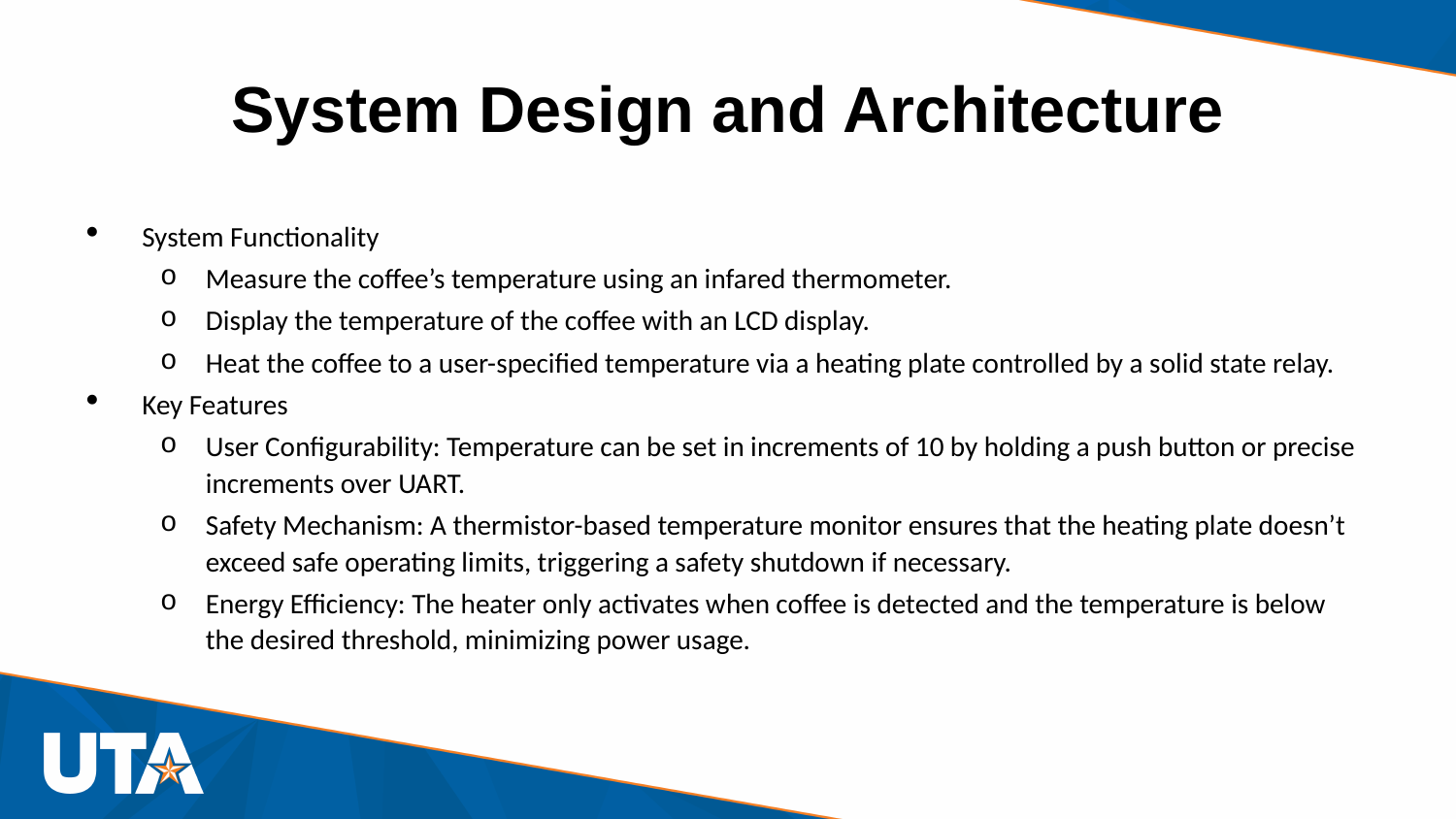

# System Design and Architecture

System Functionality
Measure the coffee’s temperature using an infared thermometer.
Display the temperature of the coffee with an LCD display.
Heat the coffee to a user-specified temperature via a heating plate controlled by a solid state relay.
Key Features
User Configurability: Temperature can be set in increments of 10 by holding a push button or precise increments over UART.
Safety Mechanism: A thermistor-based temperature monitor ensures that the heating plate doesn’t exceed safe operating limits, triggering a safety shutdown if necessary.
Energy Efficiency: The heater only activates when coffee is detected and the temperature is below the desired threshold, minimizing power usage.